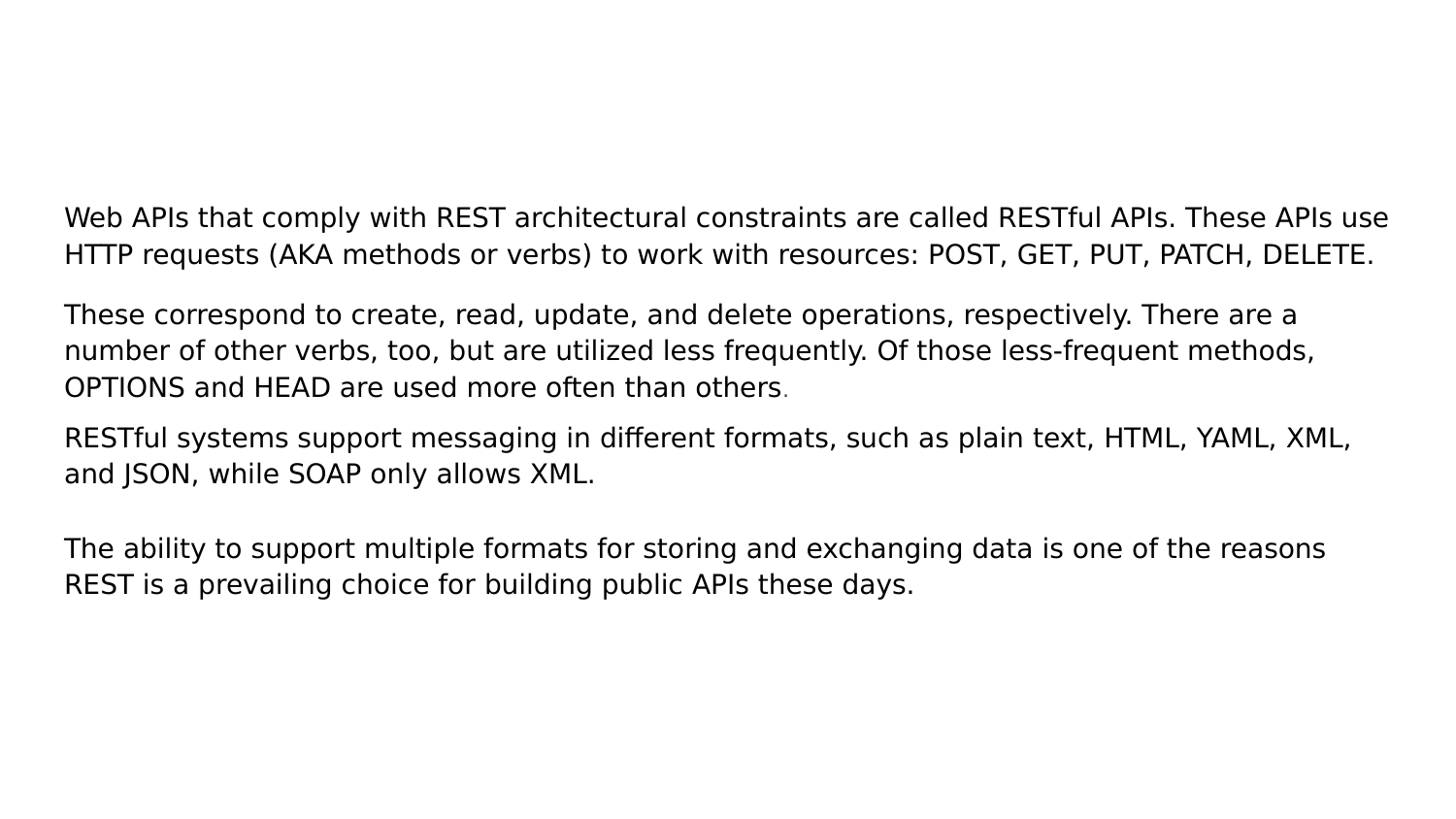

#
Web APIs that comply with REST architectural constraints are called RESTful APIs. These APIs use HTTP requests (AKA methods or verbs) to work with resources: POST, GET, PUT, PATCH, DELETE.
These correspond to create, read, update, and delete operations, respectively. There are a number of other verbs, too, but are utilized less frequently. Of those less-frequent methods, OPTIONS and HEAD are used more often than others.
RESTful systems support messaging in different formats, such as plain text, HTML, YAML, XML, and JSON, while SOAP only allows XML.
The ability to support multiple formats for storing and exchanging data is one of the reasons REST is a prevailing choice for building public APIs these days.